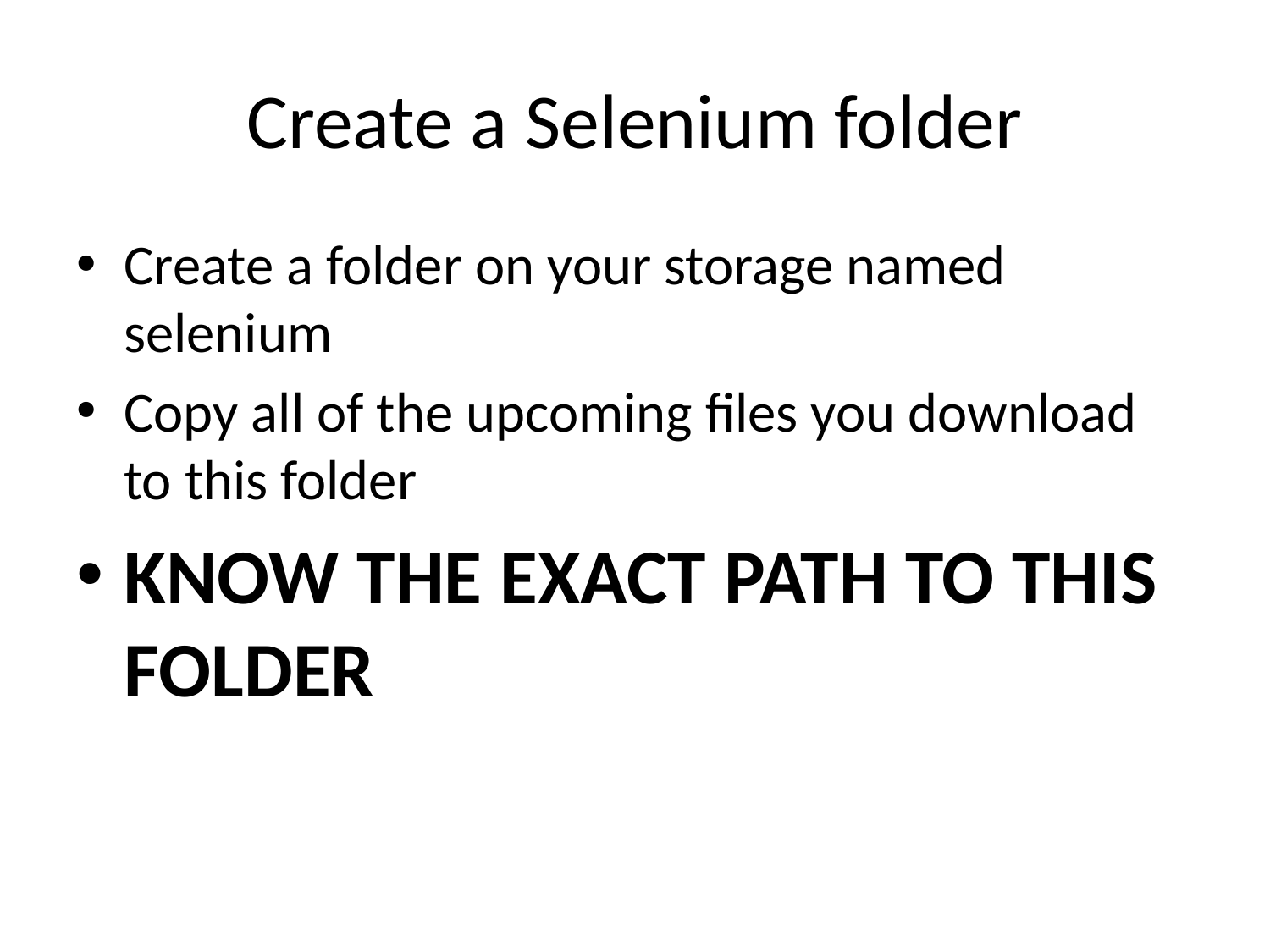

# Create a Selenium folder
Create a folder on your storage named selenium
Copy all of the upcoming files you download to this folder
KNOW THE EXACT PATH TO THIS FOLDER